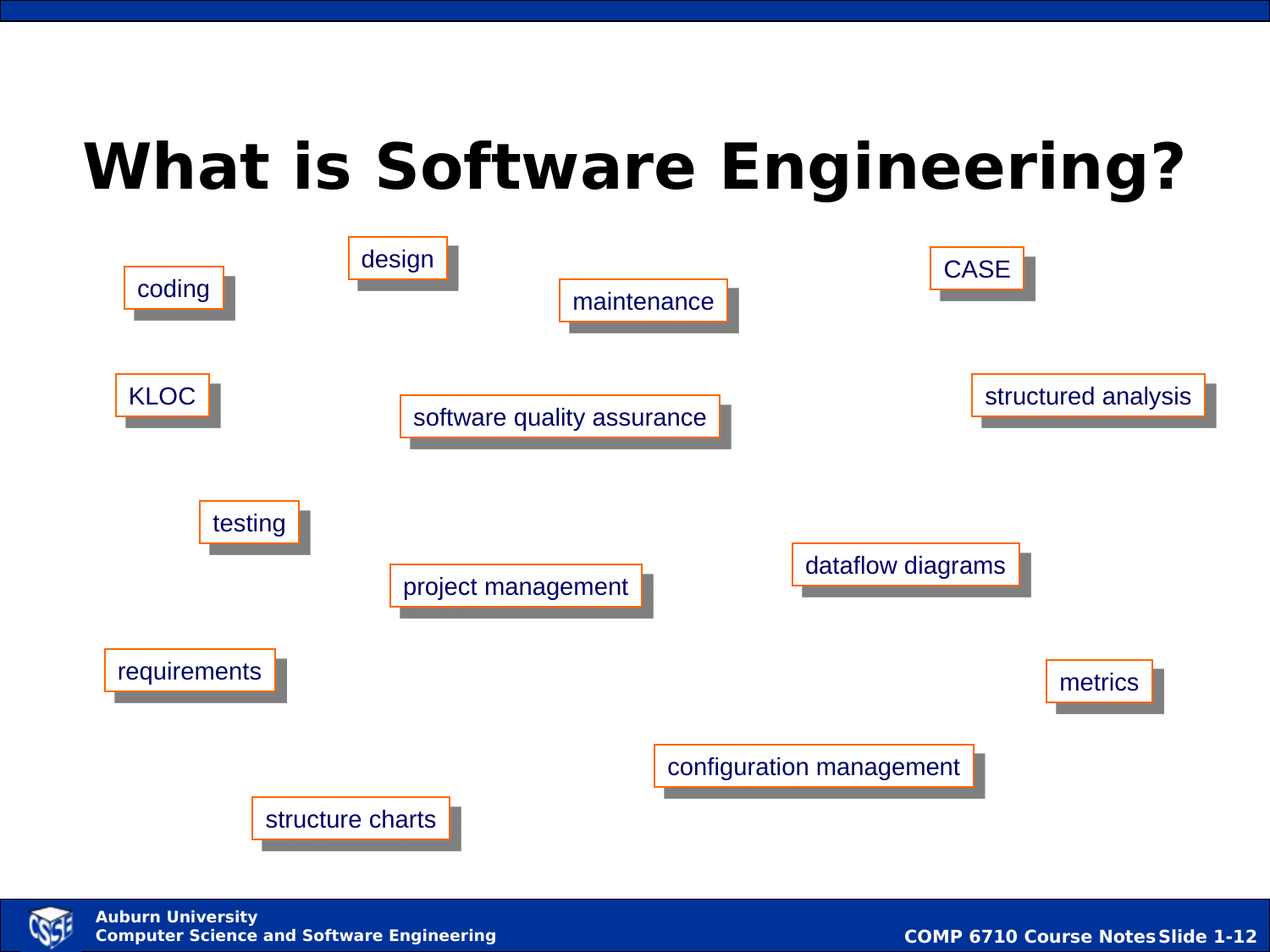

# What is Software Engineering?
design
CASE
coding
maintenance
KLOC
structured analysis
software quality assurance
testing
dataflow diagrams
project management
requirements
metrics
configuration management
structure charts